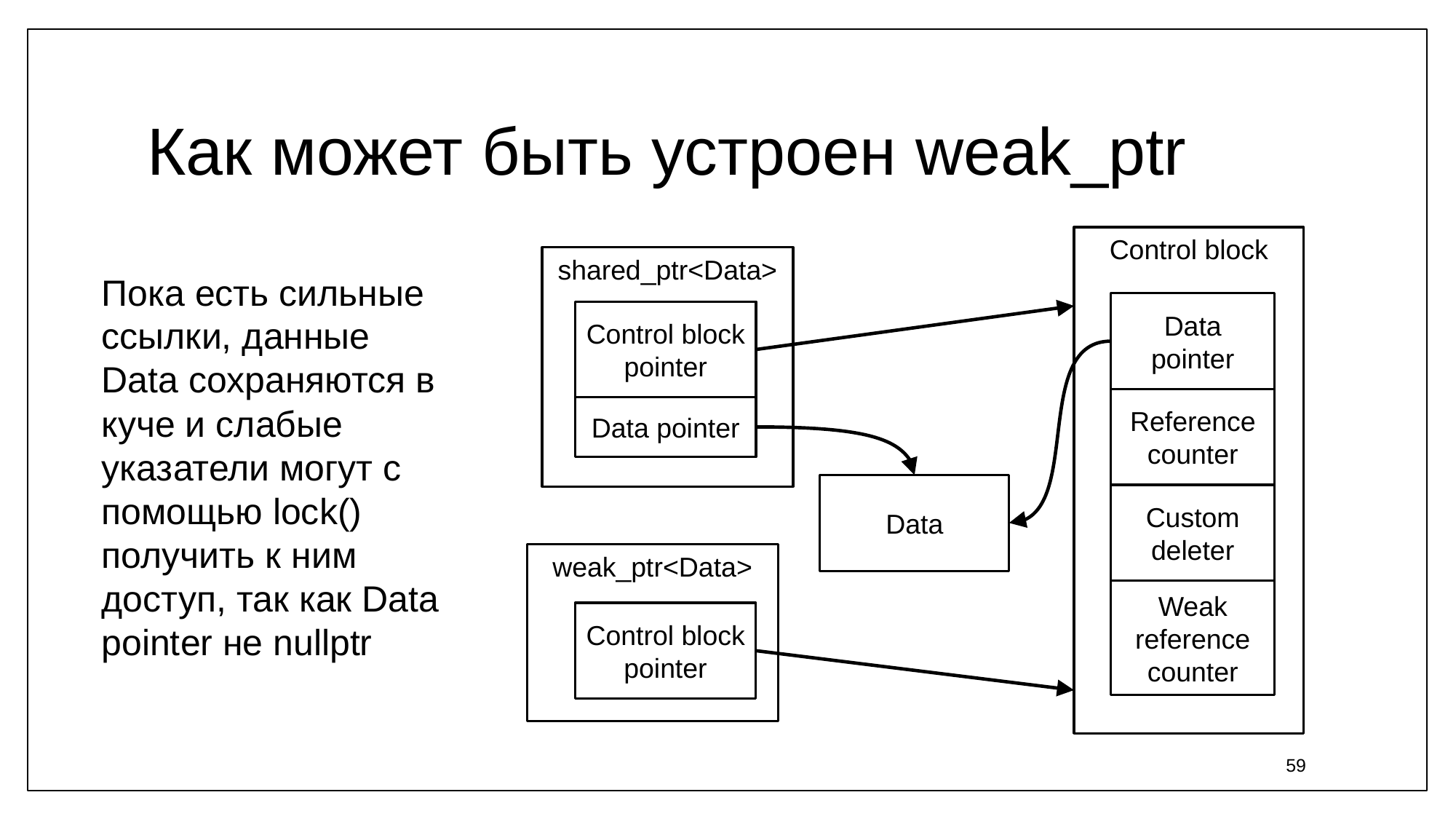

# Как может быть устроен weak_ptr
Control block
shared_ptr<Data>
Пока есть сильные ссылки, данные Data сохраняются в куче и слабые указатели могут с помощью lock() получить к ним доступ, так как Data pointer не nullptr
Data pointer
Control block pointer
Reference counter
Data pointer
Data
Custom deleter
weak_ptr<Data>
Weak reference counter
Control block pointer
59